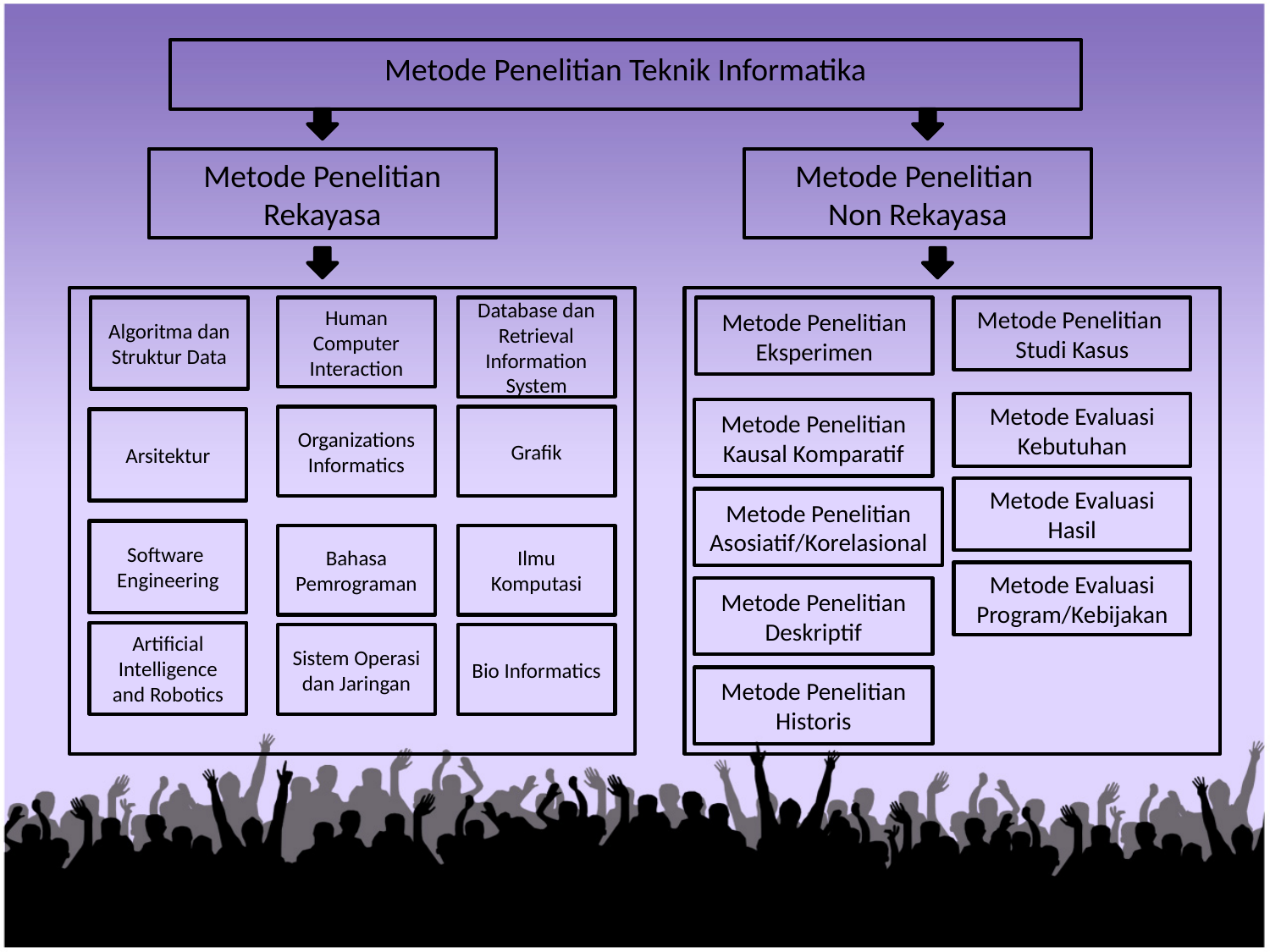

Metode Penelitian Teknik Informatika

Metode Penelitian Rekayasa
Metode Penelitian
Non Rekayasa

Algoritma dan Struktur Data
Human Computer Interaction
Database dan Retrieval Information System
Metode Penelitian Eksperimen
Metode Penelitian
Studi Kasus
Metode Evaluasi Kebutuhan
Metode Penelitian Kausal Komparatif
Organizations Informatics
Grafik
Arsitektur
Metode Evaluasi Hasil
Metode Penelitian Asosiatif/Korelasional
Software
Engineering
Bahasa Pemrograman
Ilmu Komputasi
Metode Evaluasi Program/Kebijakan
Metode Penelitian Deskriptif
Artificial Intelligence and Robotics
Sistem Operasi dan Jaringan
Bio Informatics
Metode Penelitian Historis